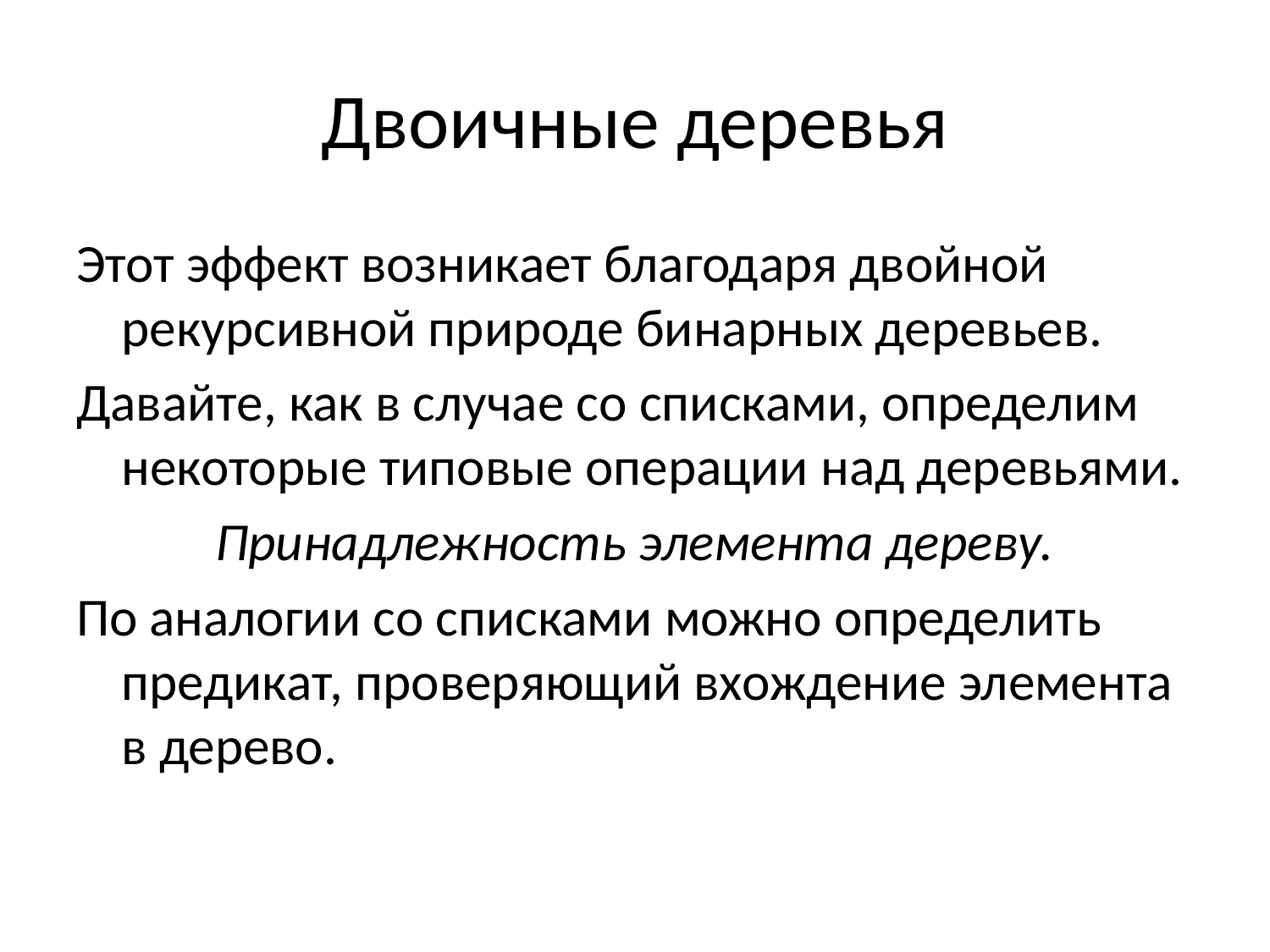

# Двоичные деревья
Этот эффект возникает благодаря двойной рекурсивной природе бинарных деревьев.
Давайте, как в случае со списками, определим некоторые типовые операции над деревьями.
Принадлежность элемента дереву.
По аналогии со списками можно определить предикат, проверяющий вхождение элемента в дерево.